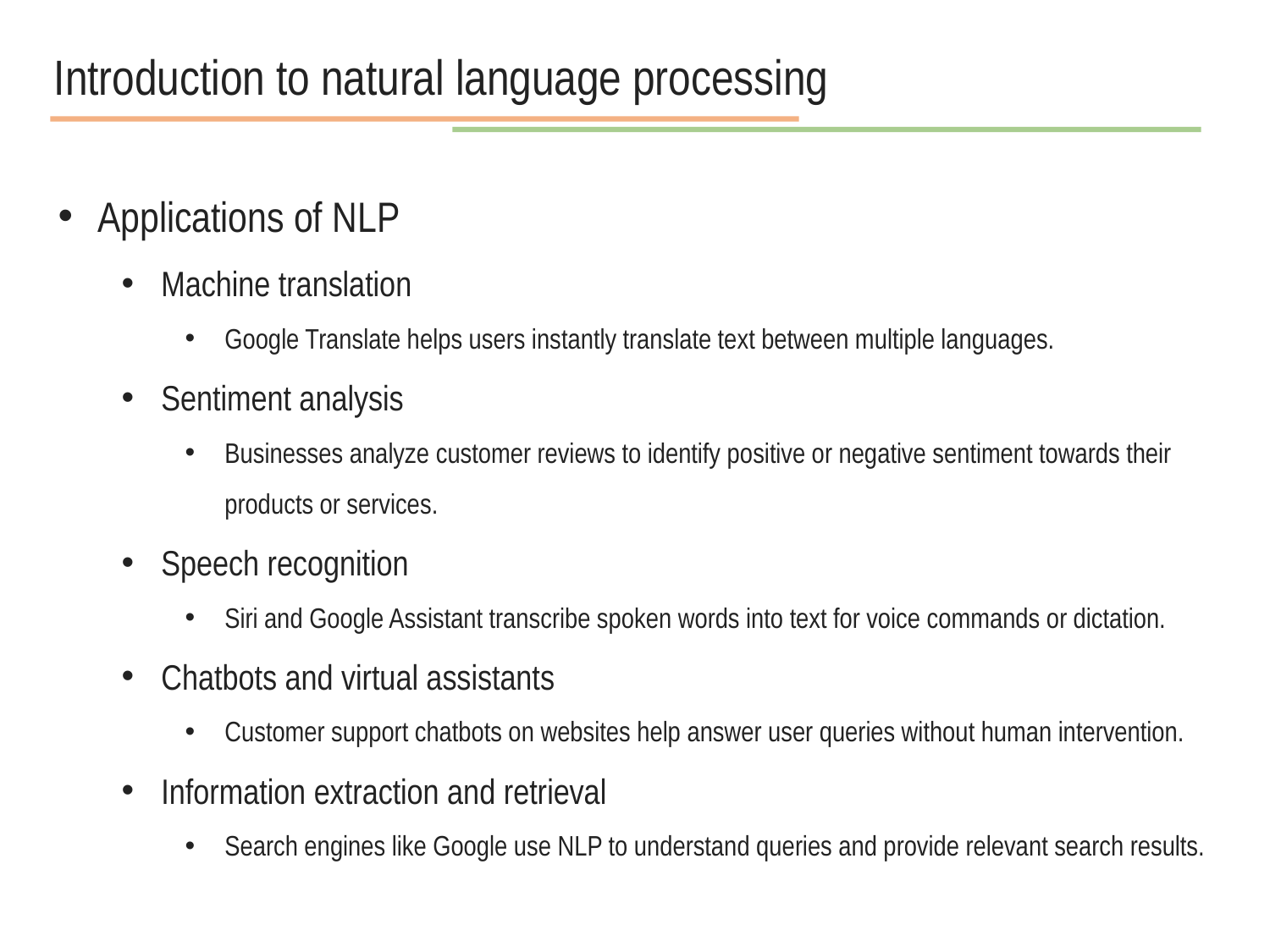

Introduction to natural language processing
Applications of NLP
Machine translation
Google Translate helps users instantly translate text between multiple languages.
Sentiment analysis
Businesses analyze customer reviews to identify positive or negative sentiment towards their products or services.
Speech recognition
Siri and Google Assistant transcribe spoken words into text for voice commands or dictation.
Chatbots and virtual assistants
Customer support chatbots on websites help answer user queries without human intervention.
Information extraction and retrieval
Search engines like Google use NLP to understand queries and provide relevant search results.